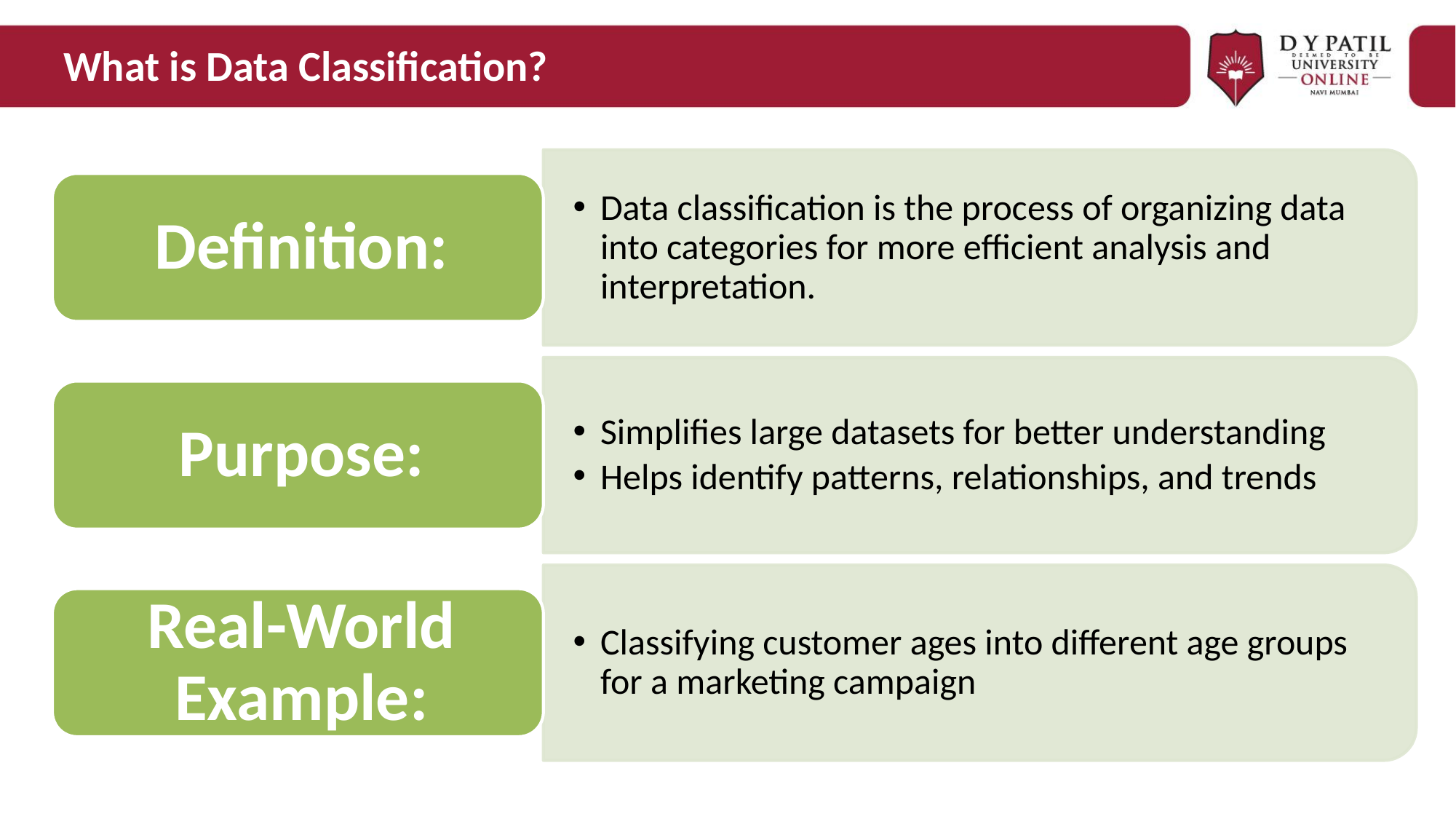

# What is Data Classification?
Data classification is the process of organizing data into categories for more efficient analysis and interpretation.
Definition:
Simplifies large datasets for better understanding
Helps identify patterns, relationships, and trends
Purpose:
Classifying customer ages into different age groups for a marketing campaign
Real-World Example: